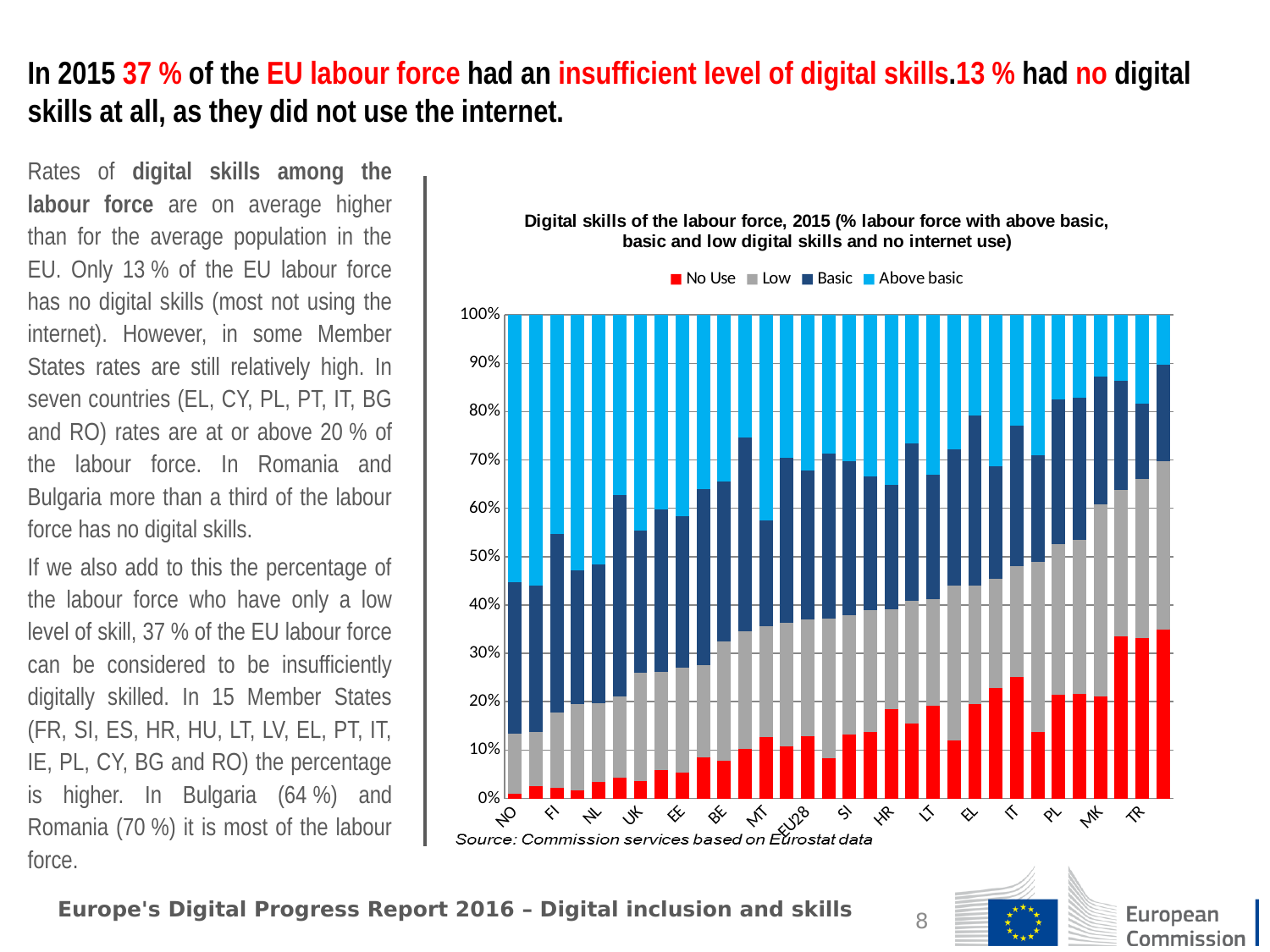

# In 2015 37 % of the EU labour force had an insufficient level of digital skills.13 % had no digital skills at all, as they did not use the internet.
Rates of digital skills among the labour force are on average higher than for the average population in the EU. Only 13 % of the EU labour force has no digital skills (most not using the internet). However, in some Member States rates are still relatively high. In seven countries (EL, CY, PL, PT, IT, BG and RO) rates are at or above 20 % of the labour force. In Romania and Bulgaria more than a third of the labour force has no digital skills.
If we also add to this the percentage of the labour force who have only a low level of skill, 37 % of the EU labour force can be considered to be insufficiently digitally skilled. In 15 Member States (FR, SI, ES, HR, HU, LT, LV, EL, PT, IT, IE, PL, CY, BG and RO) the percentage is higher. In Bulgaria (64 %) and Romania (70 %) it is most of the labour force.

### Chart: Digital skills of the labour force, 2015 (% labour force with above basic, basic and low digital skills and no internet use)

| Category | No Use | Low | Basic | Above basic |
|---|---|---|---|---|
| NO | 0.010032999999999945 | 0.12449 | 0.31334 | 0.552137 |
| LU | 0.025543999999999956 | 0.112296 | 0.30306 | 0.5591 |
| FI | 0.022409999999999958 | 0.154699 | 0.369976 | 0.452915 |
| DK | 0.017542000000000002 | 0.177506 | 0.277184 | 0.527768 |
| NL | 0.03349200000000002 | 0.164275 | 0.28538 | 0.516853 |
| SE | 0.042381 | 0.169358 | 0.41529 | 0.372971 |
| UK | 0.03609299999999996 | 0.224496 | 0.294217 | 0.445194 |
| DE | 0.05848200000000006 | 0.20345 | 0.336176 | 0.401892 |
| EE | 0.053819000000000006 | 0.217223 | 0.312258 | 0.4167 |
| AT | 0.08442900000000003 | 0.191046 | 0.364301 | 0.360224 |
| BE | 0.07814200000000007 | 0.246584 | 0.330433 | 0.344841 |
| CZ | 0.10163699999999998 | 0.244726 | 0.400432 | 0.253205 |
| MT | 0.12645199999999998 | 0.230251 | 0.217354 | 0.425943 |
| SK | 0.10781200000000002 | 0.256054 | 0.341053 | 0.295081 |
| EU28 | 0.12784100000000004 | 0.242813 | 0.307615 | 0.321731 |
| FR | 0.082482 | 0.288966 | 0.341546 | 0.287006 |
| SI | 0.132829 | 0.245804 | 0.318918 | 0.302449 |
| ES | 0.13715000000000005 | 0.252103 | 0.277246 | 0.333501 |
| HR | 0.185377 | 0.206684 | 0.257162 | 0.350777 |
| HU | 0.15522200000000003 | 0.253994 | 0.324357 | 0.266427 |
| LT | 0.19188499999999994 | 0.220722 | 0.256972 | 0.330421 |
| LV | 0.11977099999999996 | 0.319558 | 0.282754 | 0.277917 |
| EL | 0.19568100000000005 | 0.244601 | 0.350925 | 0.208793 |
| PT | 0.227595 | 0.226395 | 0.233033 | 0.312977 |
| IT | 0.25202 | 0.227931 | 0.290268 | 0.229781 |
| IE | 0.136615 | 0.352697 | 0.220375 | 0.290313 |
| PL | 0.21523399999999998 | 0.311456 | 0.299006 | 0.174304 |
| CY | 0.21594100000000005 | 0.318577 | 0.293996 | 0.171486 |
| MK | 0.21140100000000006 | 0.396566 | 0.2637 | 0.128333 |
| BG | 0.33579900000000007 | 0.302712 | 0.225532 | 0.135957 |
| TR | 0.33098400000000006 | 0.329835 | 0.155613 | 0.183568 |
| RO | 0.34907199999999994 | 0.348488 | 0.200334 | 0.102106 |
Europe's Digital Progress Report 2016 – Digital inclusion and skills
8